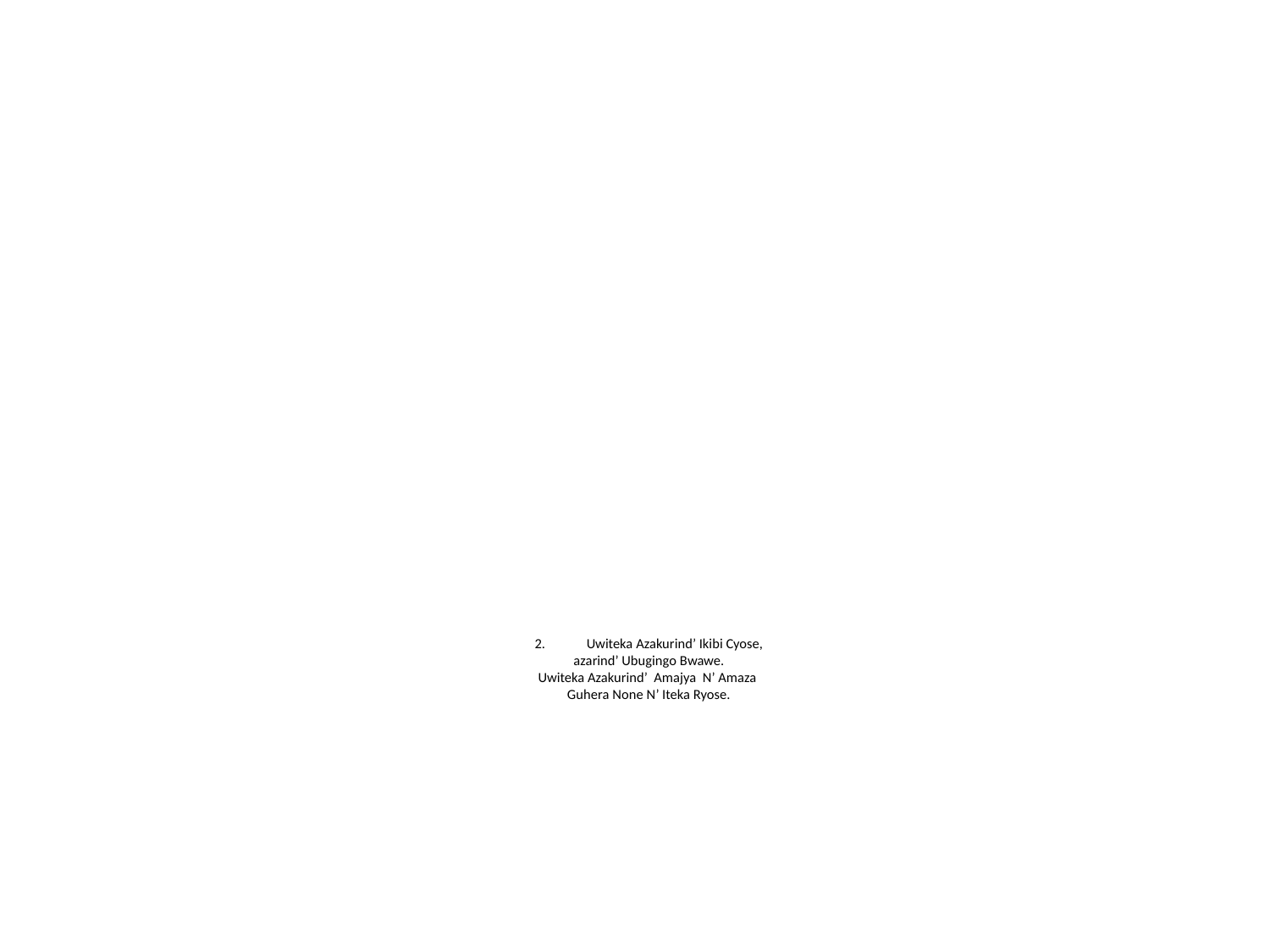

# 2.             Uwiteka Azakurind’ Ikibi Cyose, azarind’ Ubugingo Bwawe. Uwiteka Azakurind’  Amajya  N’ Amaza Guhera None N’ Iteka Ryose.